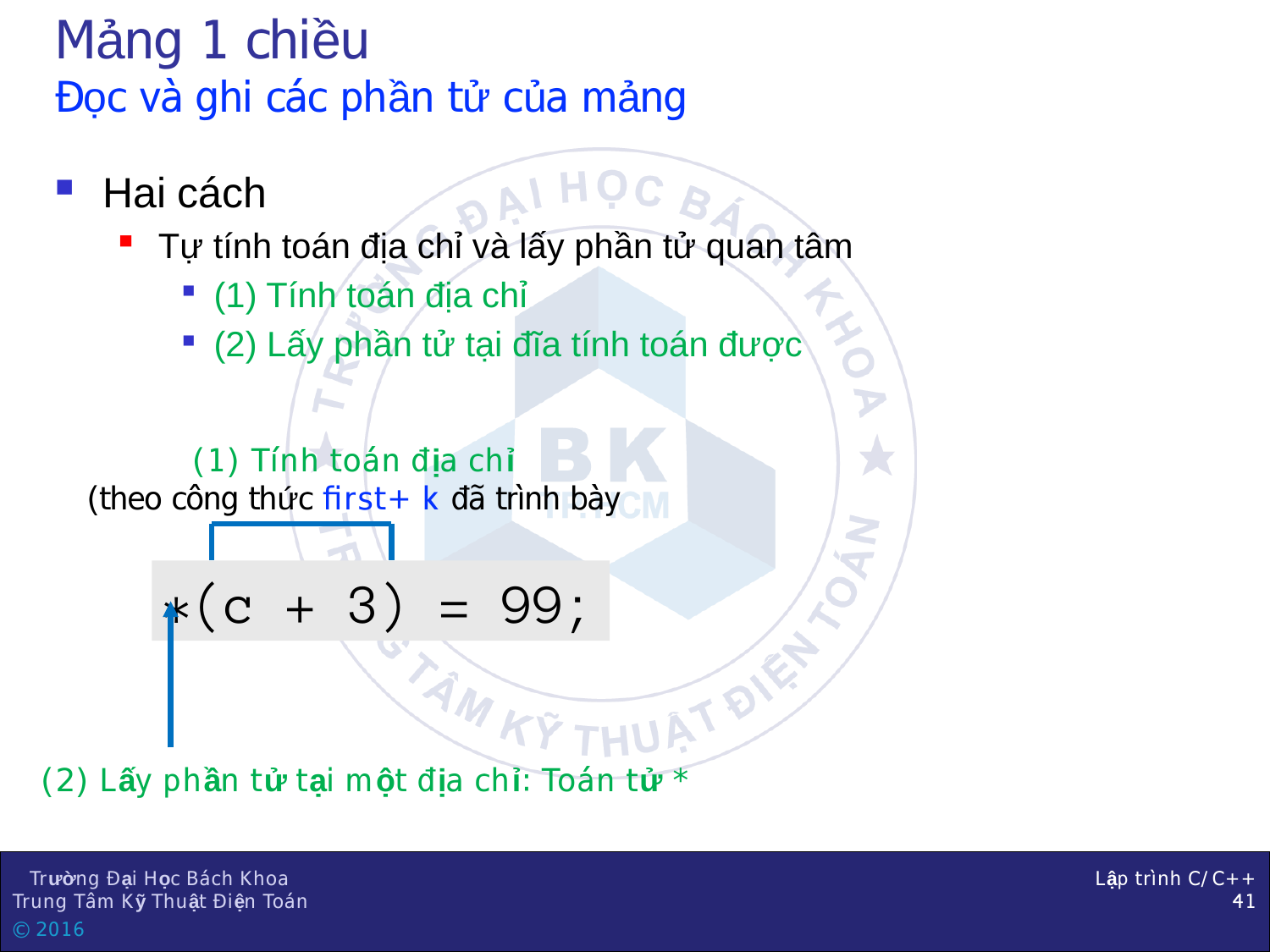

# Mảng 1 chiều Đọc và ghi các phần tử của mảng
Hai cách
Tự tính toán địa chỉ và lấy phần tử quan tâm
(1) Tính toán địa chỉ
(2) Lấy phần tử tại đĩa tính toán được
(1) Tính toán địa chỉ
(theo công thức first+ k đã trình bày
*(c + 3) = 99;
(2) Lấy phần tử tại một địa chỉ: Toán tử *